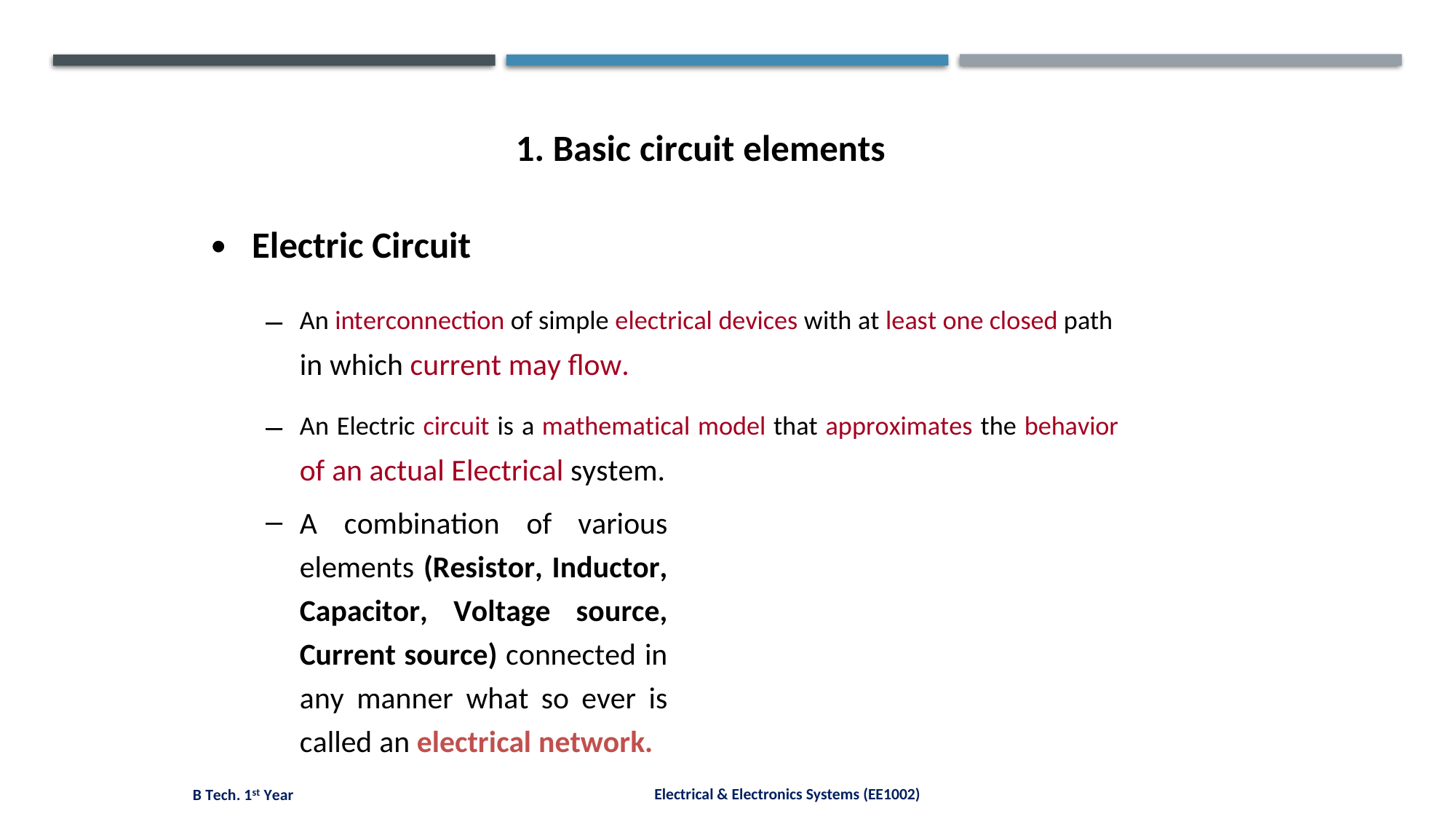

1. Basic circuit elements
•
Electric Circuit
–
An interconnection of simple electrical devices with at least one closed path
in which current may flow.
–
An Electric circuit is a mathematical model that approximates the behavior
of an actual Electrical system.
A combination of various elements (Resistor, Inductor, Capacitor, Voltage source, Current source) connected in any manner what so ever is called an electrical network.
–
B Tech. 1st Year
Electrical & Electronics Systems (EE1002)